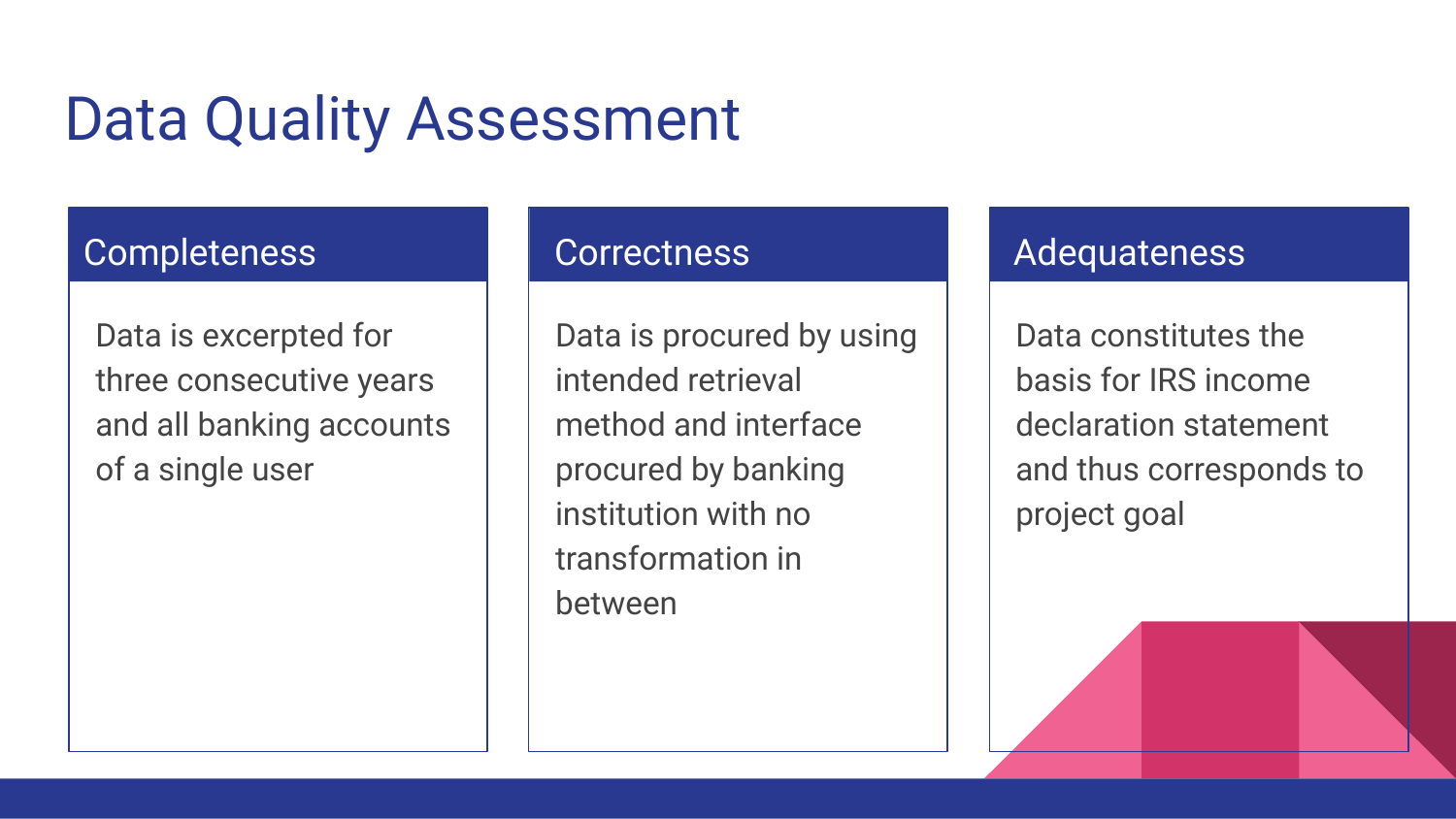

# Data Quality Assessment

Completeness

Correctness

Adequateness
Data is excerpted for three consecutive years and all banking accounts of a single user
Data is procured by using intended retrieval method and interface procured by banking institution with no transformation in between
Data constitutes the basis for IRS income declaration statement and thus corresponds to project goal